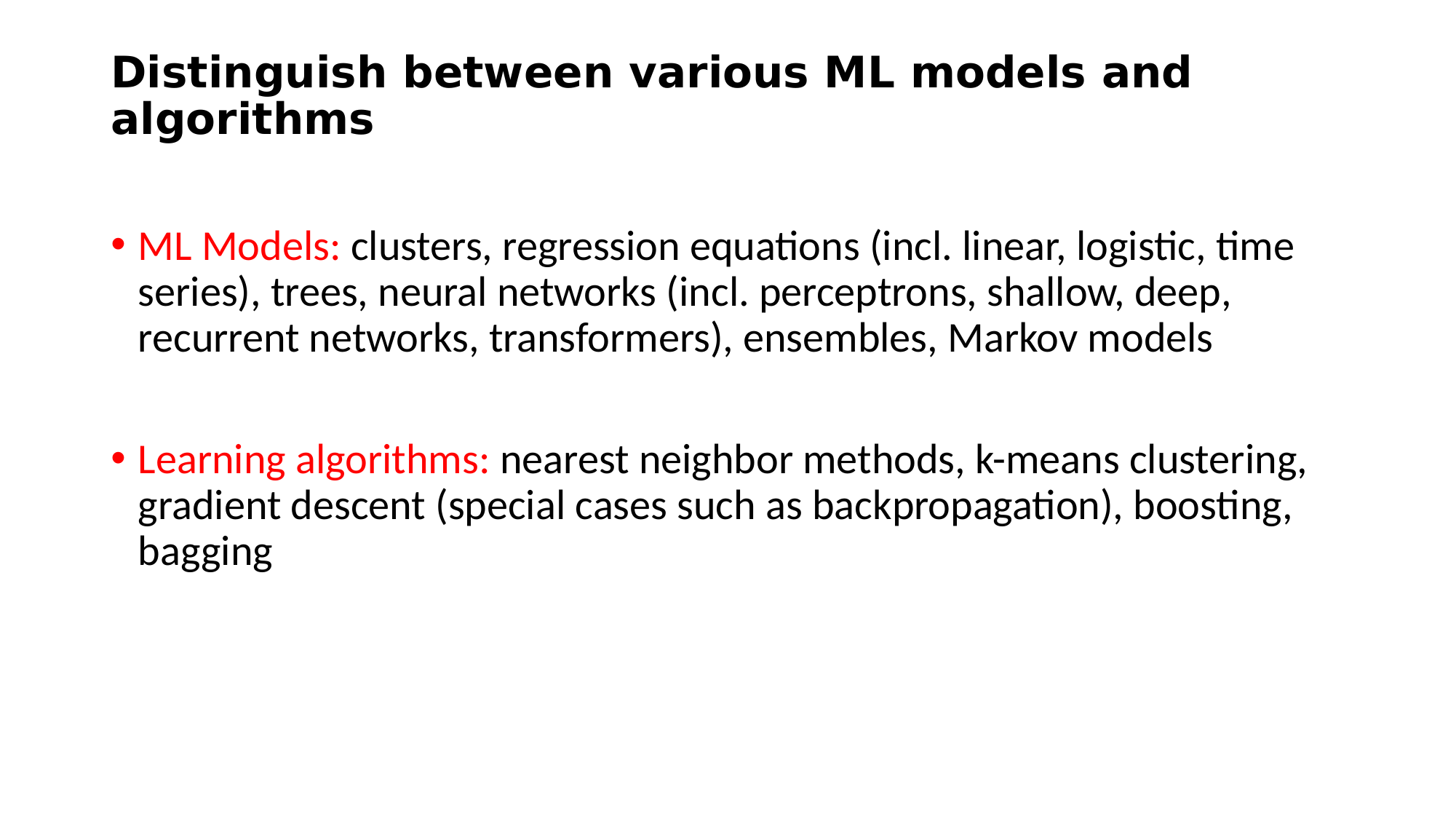

# Distinguish between various ML models and algorithms
ML Models: clusters, regression equations (incl. linear, logistic, time series), trees, neural networks (incl. perceptrons, shallow, deep, recurrent networks, transformers), ensembles, Markov models

Learning algorithms: nearest neighbor methods, k-means clustering, gradient descent (special cases such as backpropagation), boosting, bagging